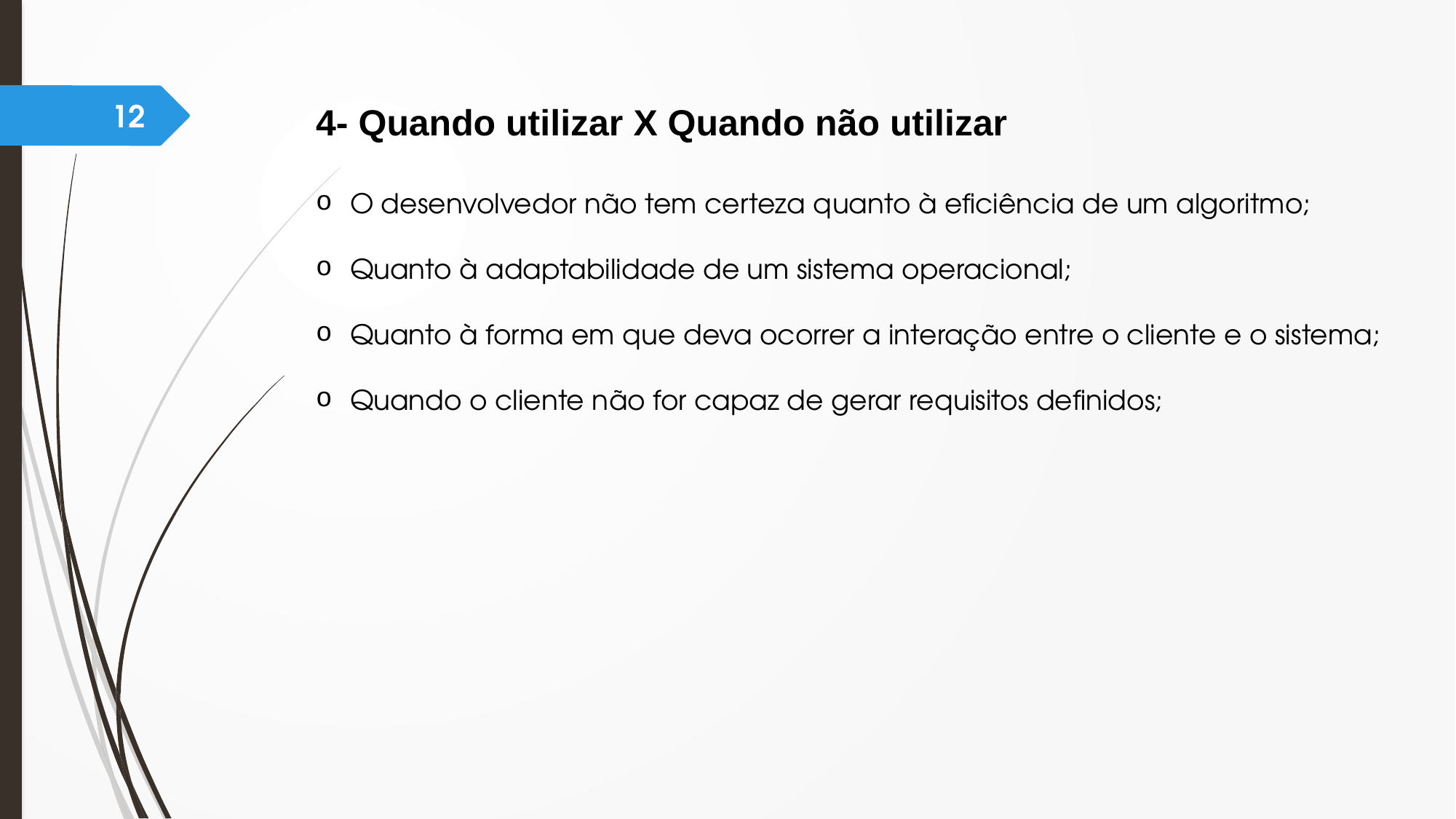

12
4- Quando utilizar X Quando não utilizar

O desenvolvedor não tem certeza quanto à eficiência de um algoritmo;

Quanto à adaptabilidade de um sistema operacional;

Quanto à forma em que deva ocorrer a interação entre o cliente e o sistema;

Quando o cliente não for capaz de gerar requisitos definidos;